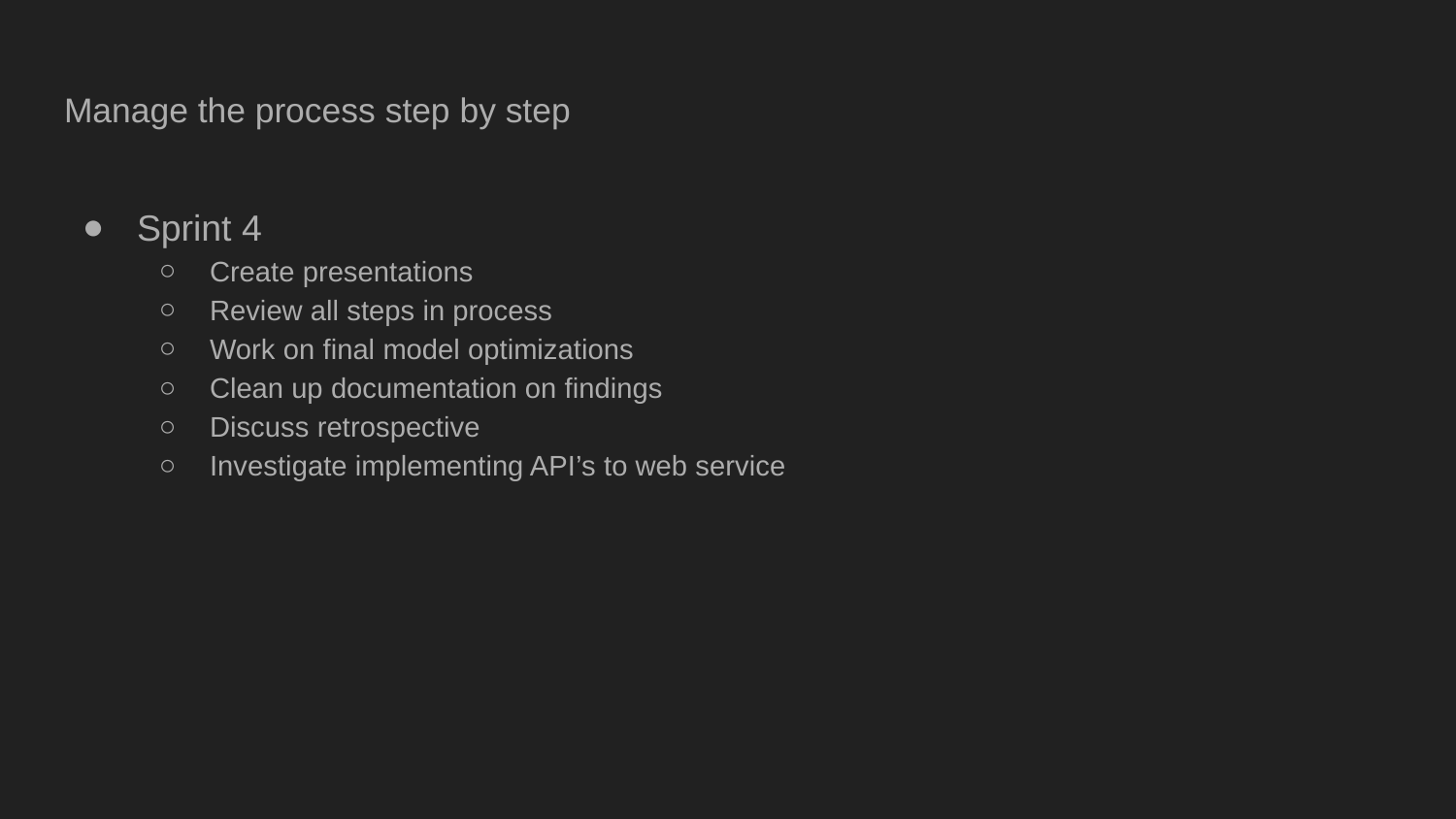

# Manage the process step by step
Sprint 4
Create presentations
Review all steps in process
Work on final model optimizations
Clean up documentation on findings
Discuss retrospective
Investigate implementing API’s to web service